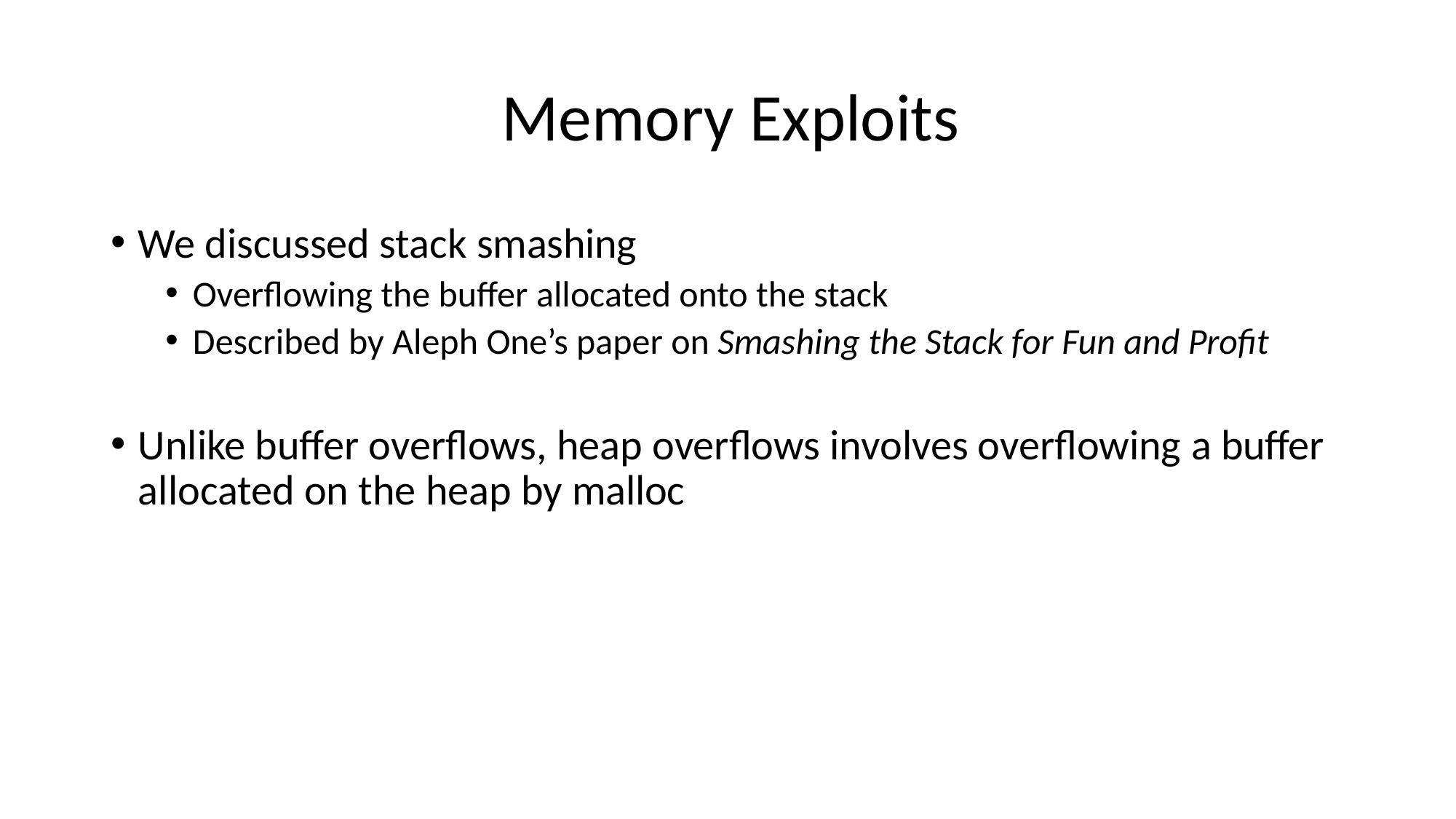

# Memory Exploits
We discussed stack smashing
Overflowing the buffer allocated onto the stack
Described by Aleph One’s paper on Smashing the Stack for Fun and Profit

Unlike buffer overflows, heap overflows involves overflowing a buffer allocated on the heap by malloc